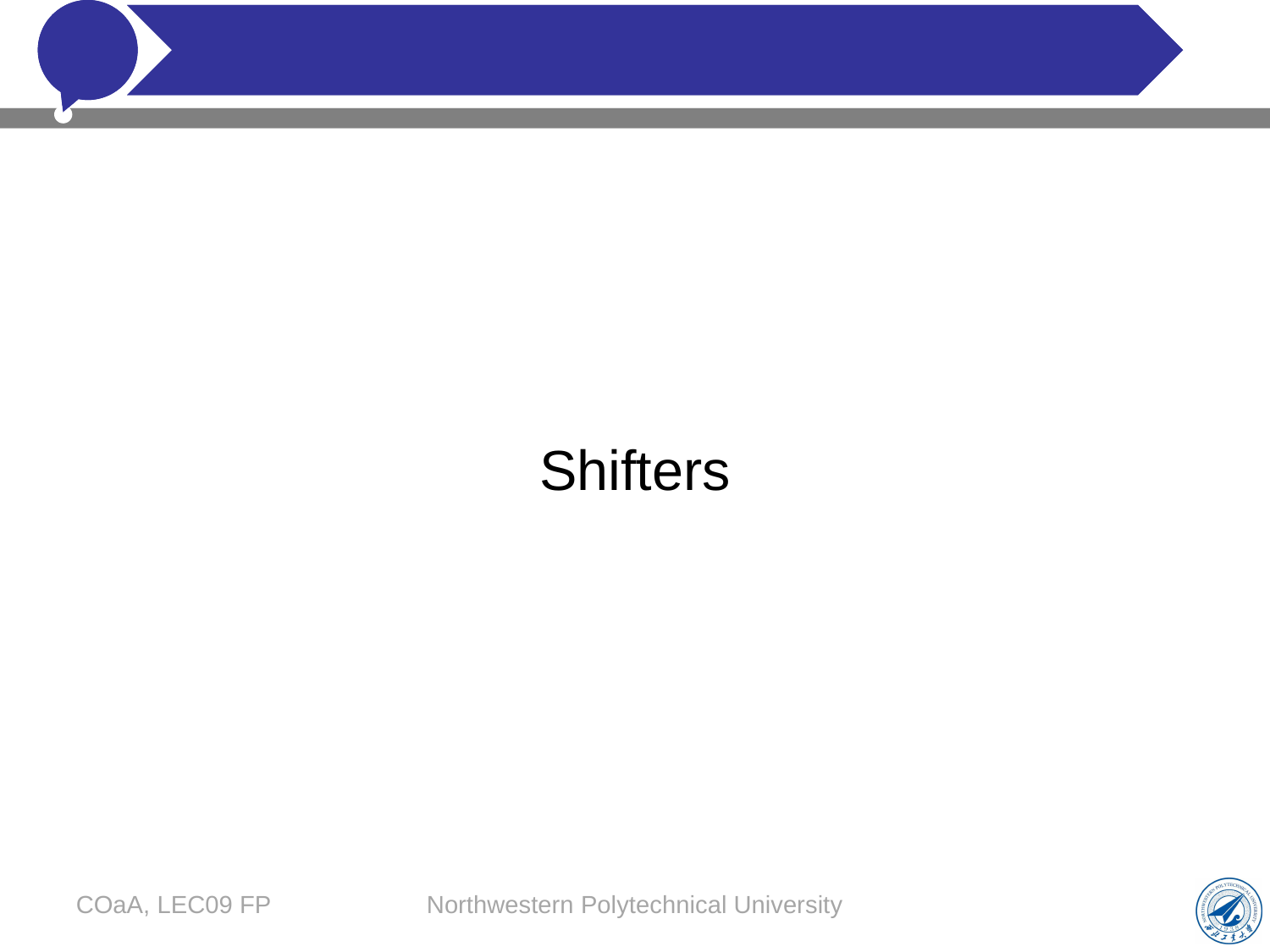

#

Shifters
COaA, LEC09 FP
Northwestern Polytechnical University
22